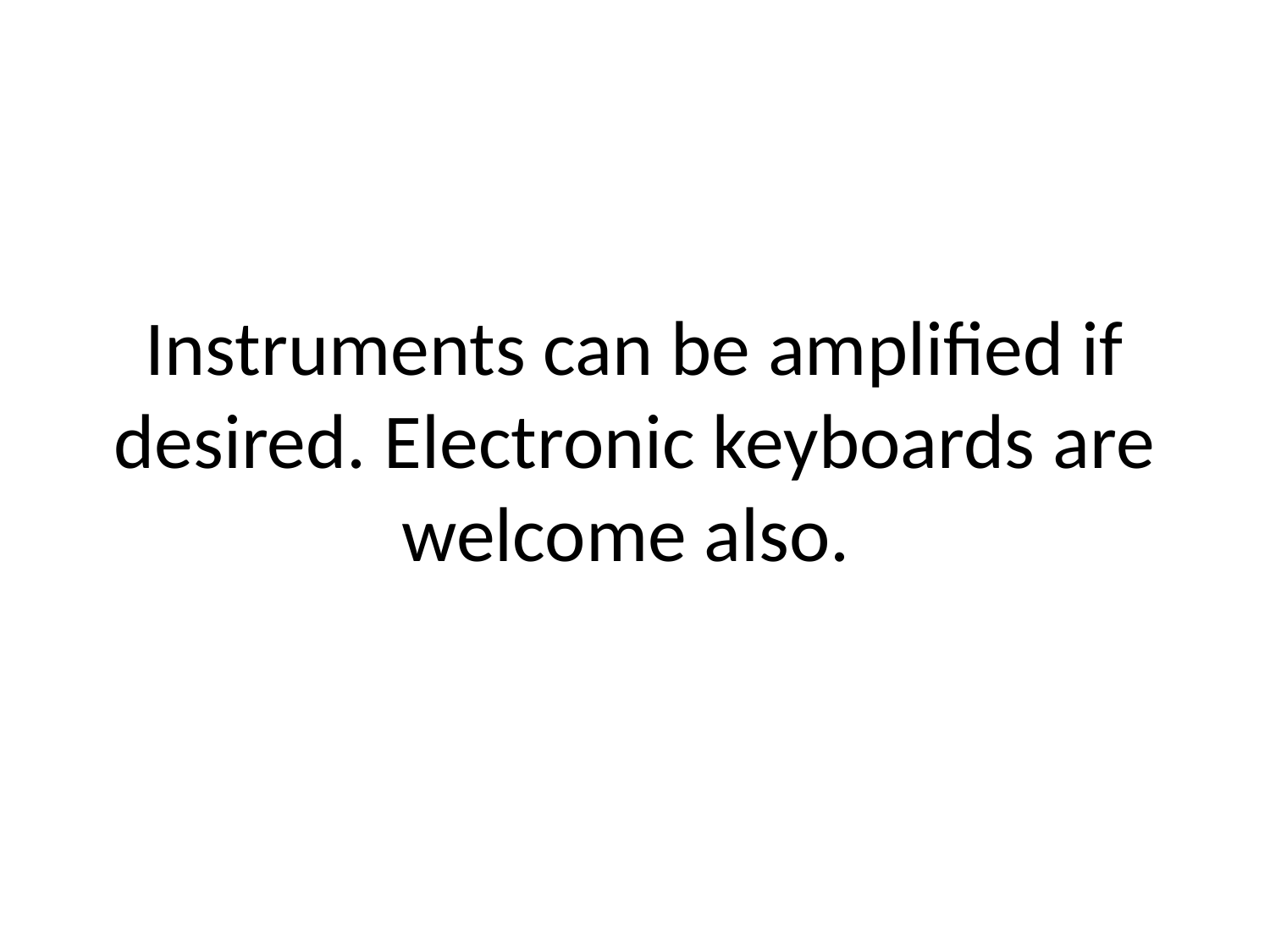

# Instruments can be amplified if desired. Electronic keyboards are welcome also.